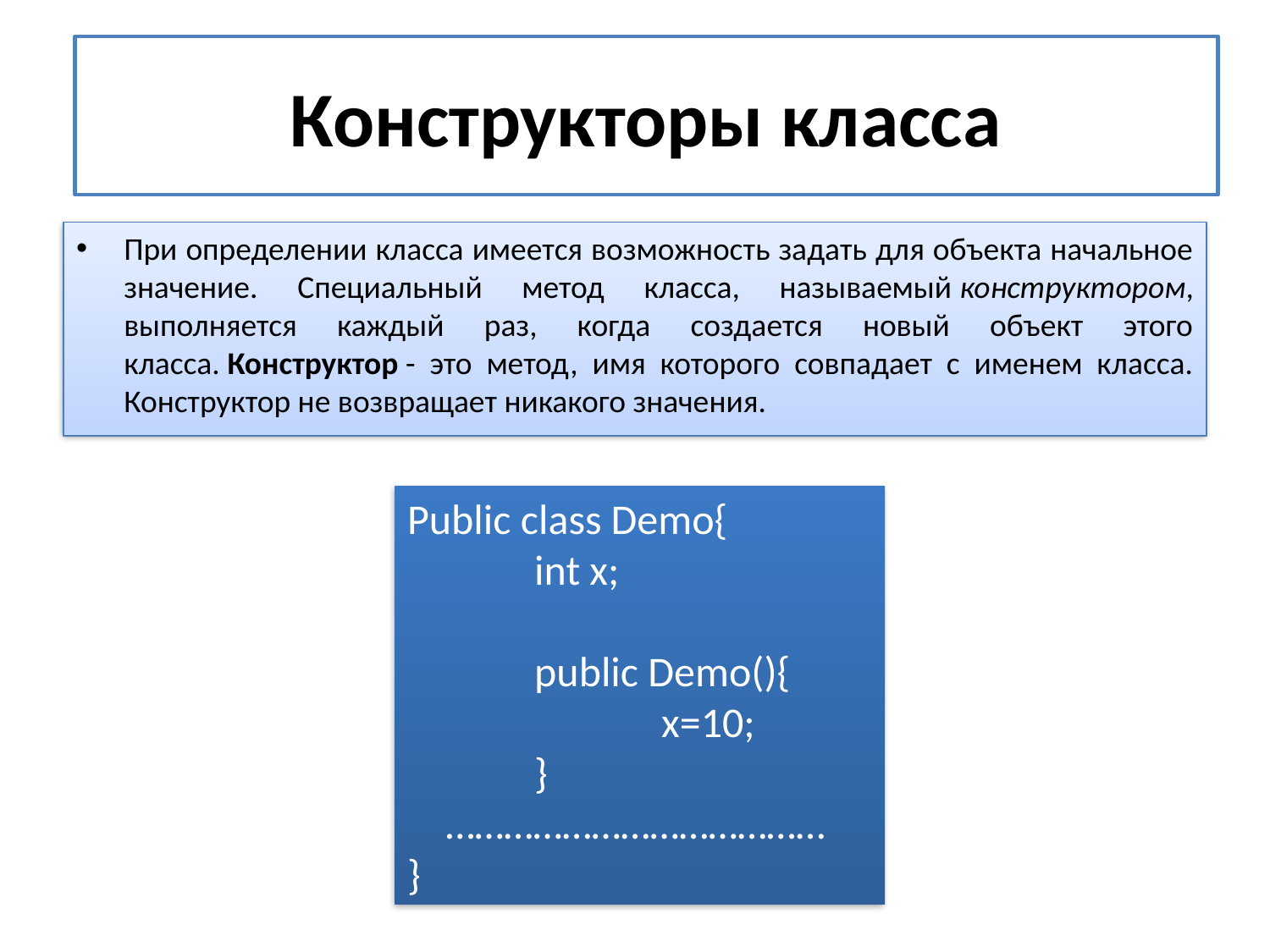

# Конструкторы класса
При определении класса имеется возможность задать для объекта начальное значение. Специальный метод класса, называемый конструктором, выполняется каждый раз, когда создается новый объект этого класса. Конструктор - это метод, имя которого совпадает с именем класса. Конструктор не возвращает никакого значения.
Public class Demo{
	int x;

	public Demo(){
		x=10;
	}
    …………………………………
}